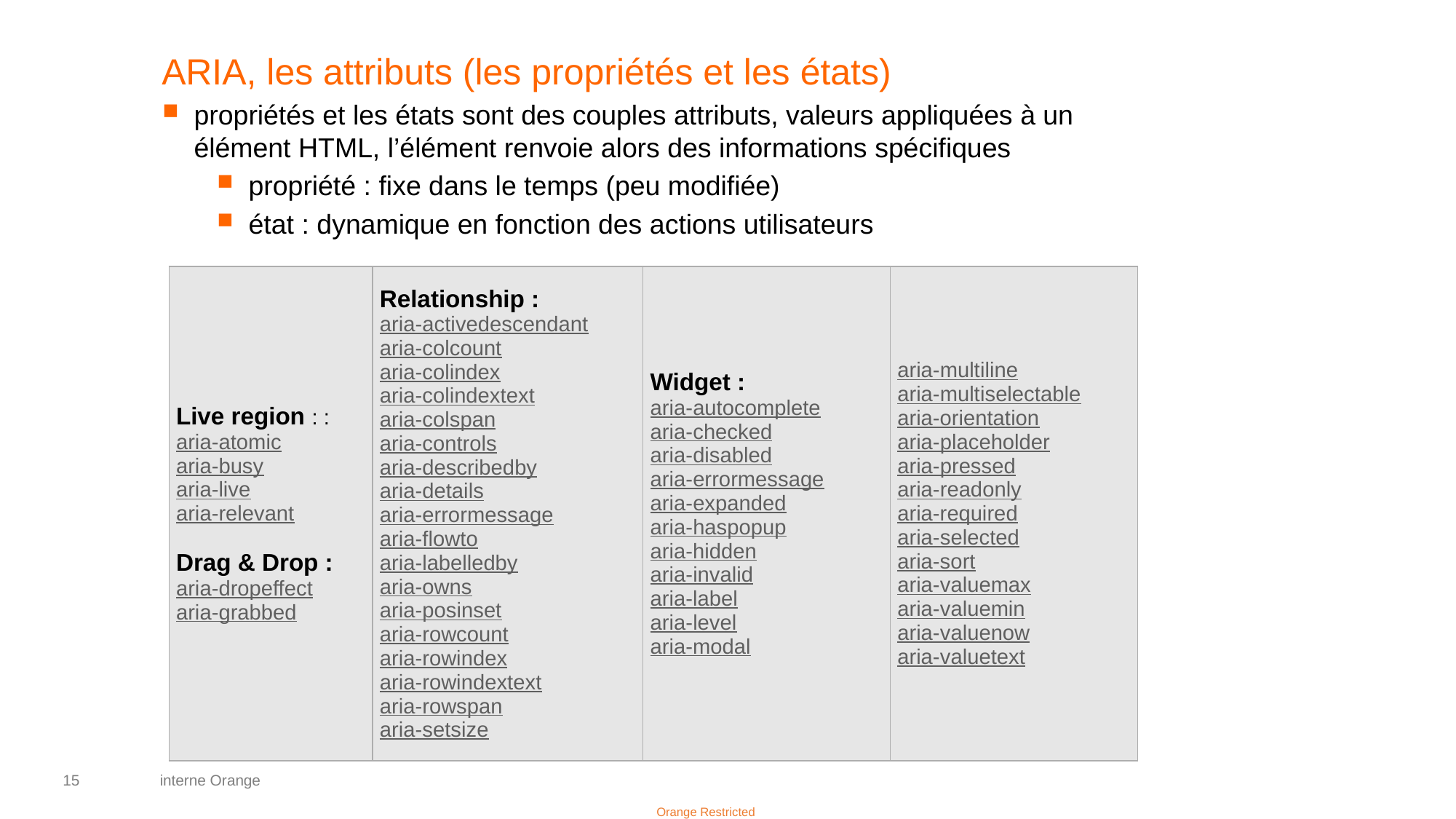

# ARIA, les attributs (les propriétés et les états)
propriétés et les états sont des couples attributs, valeurs appliquées à un élément HTML, l’élément renvoie alors des informations spécifiques
propriété : fixe dans le temps (peu modifiée)
état : dynamique en fonction des actions utilisateurs

| Live region : : aria-atomic aria-busy aria-live aria-relevant Drag & Drop : aria-dropeffect aria-grabbed | Relationship : aria-activedescendant aria-colcount aria-colindex aria-colindextext aria-colspan aria-controls aria-describedby aria-details aria-errormessage aria-flowto aria-labelledby aria-owns aria-posinset aria-rowcount aria-rowindex aria-rowindextext aria-rowspan aria-setsize | Widget : aria-autocomplete aria-checked aria-disabled aria-errormessage aria-expanded aria-haspopup aria-hidden aria-invalid aria-label aria-level aria-modal | aria-multiline aria-multiselectable aria-orientation aria-placeholder aria-pressed aria-readonly aria-required aria-selected aria-sort aria-valuemax aria-valuemin aria-valuenow aria-valuetext |
| --- | --- | --- | --- |